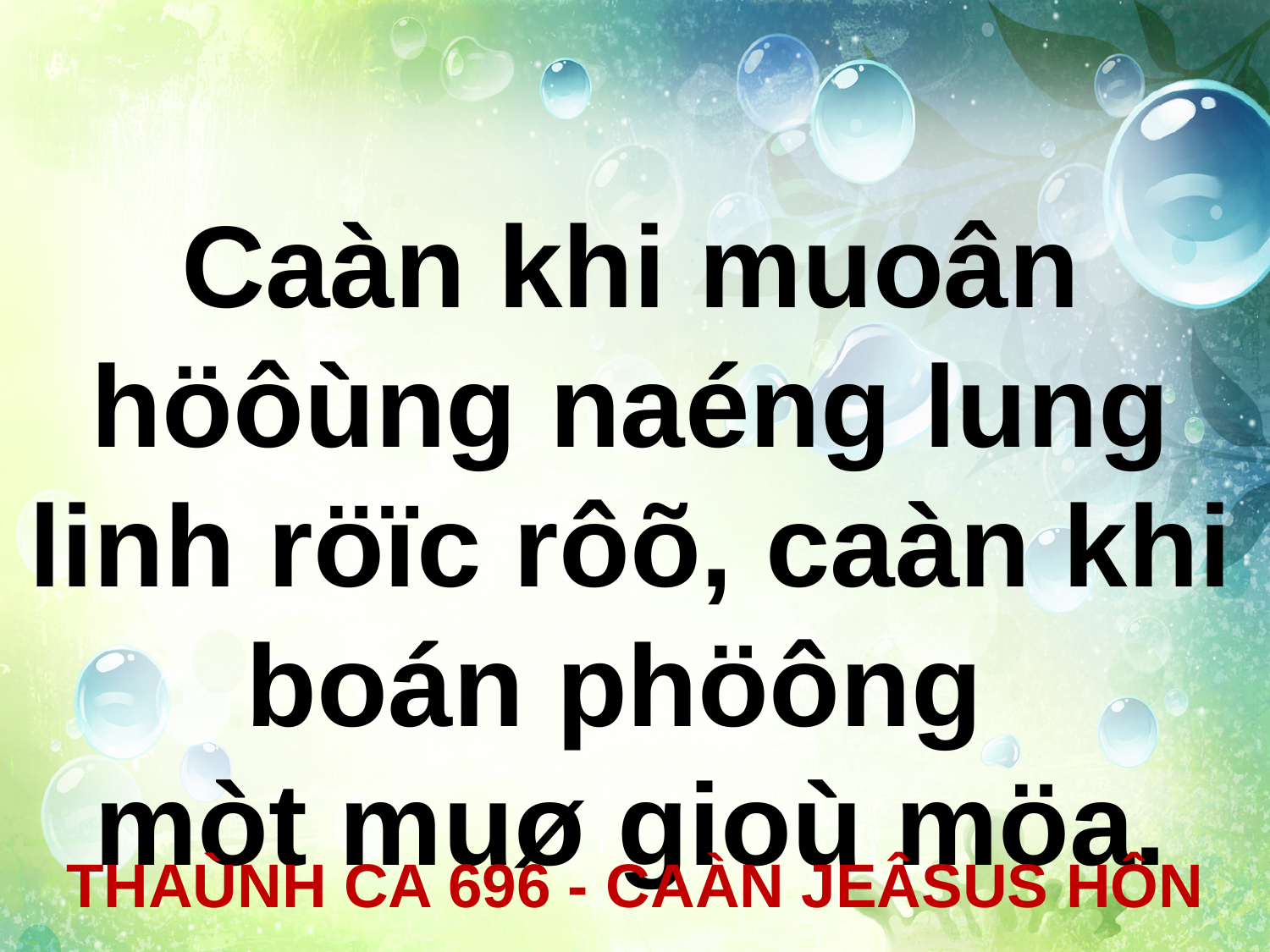

Caàn khi muoân höôùng naéng lung linh röïc rôõ, caàn khi boán phöông
mòt muø gioù möa.
THAÙNH CA 696 - CAÀN JEÂSUS HÔN